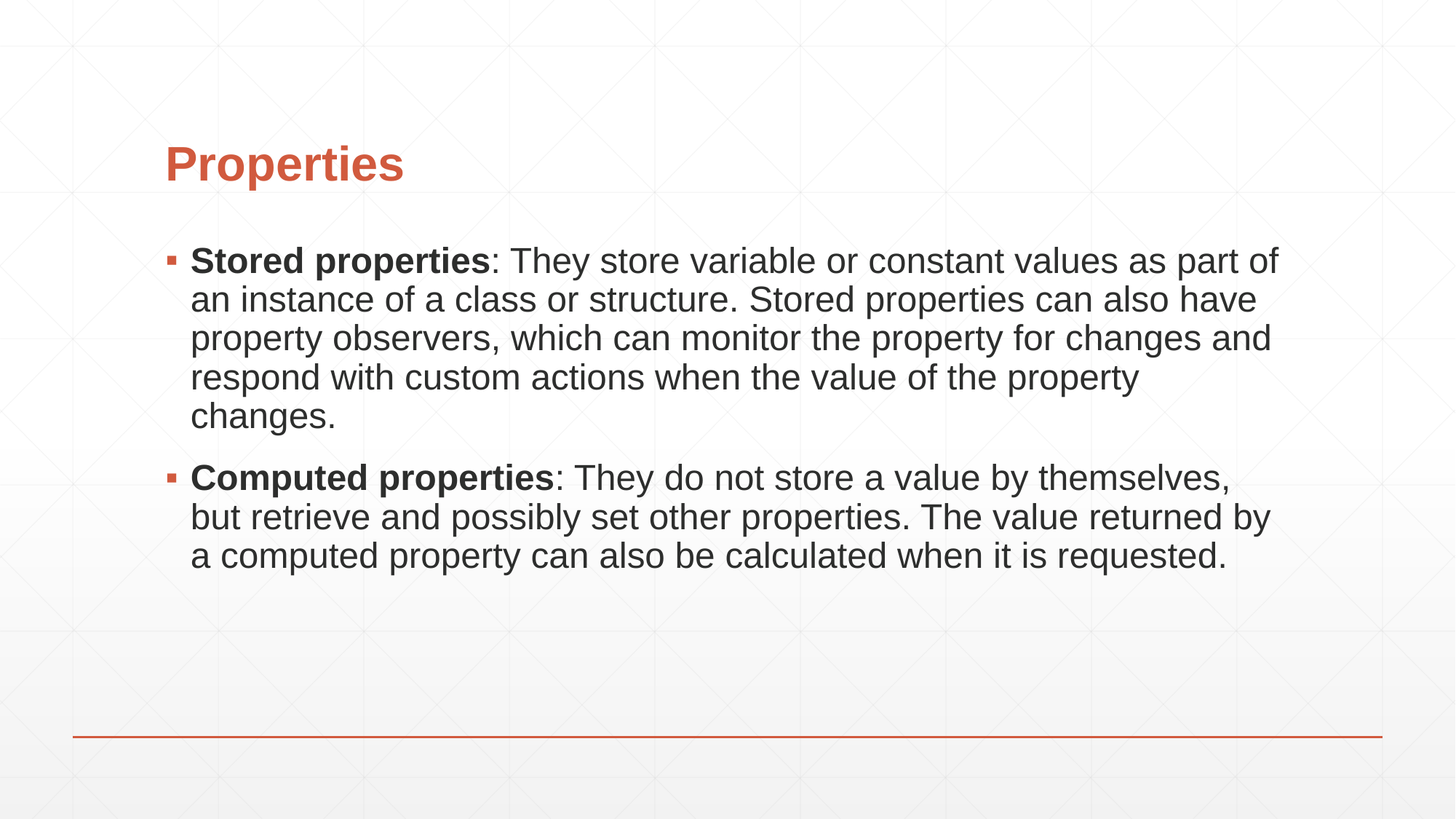

# Properties
Stored properties: They store variable or constant values as part of an instance of a class or structure. Stored properties can also have property observers, which can monitor the property for changes and respond with custom actions when the value of the property changes.
Computed properties: They do not store a value by themselves, but retrieve and possibly set other properties. The value returned by a computed property can also be calculated when it is requested.